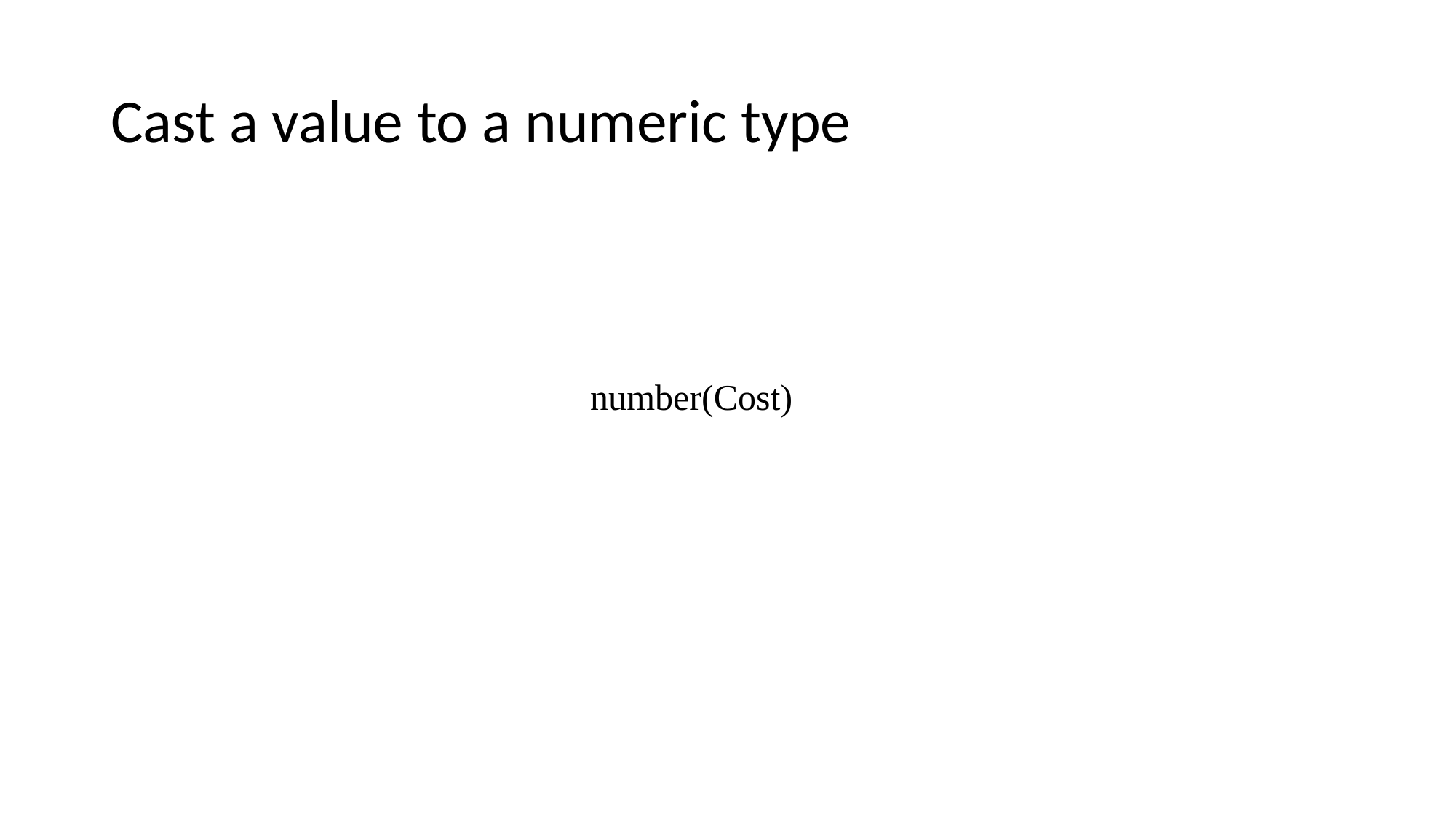

# Cast a value to a numeric type
number(Cost)